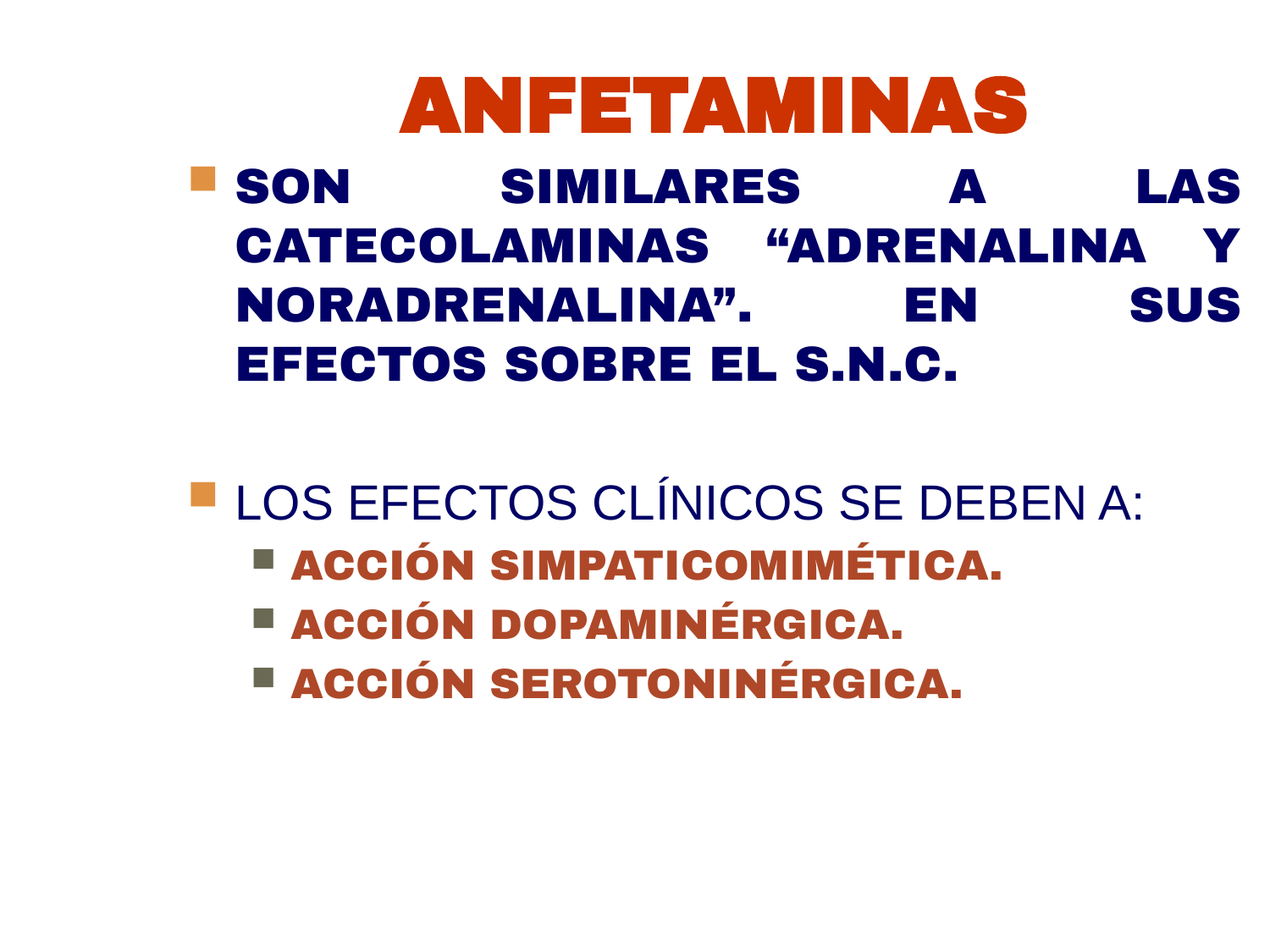

# ANFETAMINAS
SON SIMILARES A LAS CATECOLAMINAS “ADRENALINA Y NORADRENALINA”. EN SUS EFECTOS SOBRE EL S.N.C.

LOS EFECTOS CLÍNICOS SE DEBEN A:
ACCIÓN SIMPATICOMIMÉTICA.
ACCIÓN DOPAMINÉRGICA.
ACCIÓN SEROTONINÉRGICA.